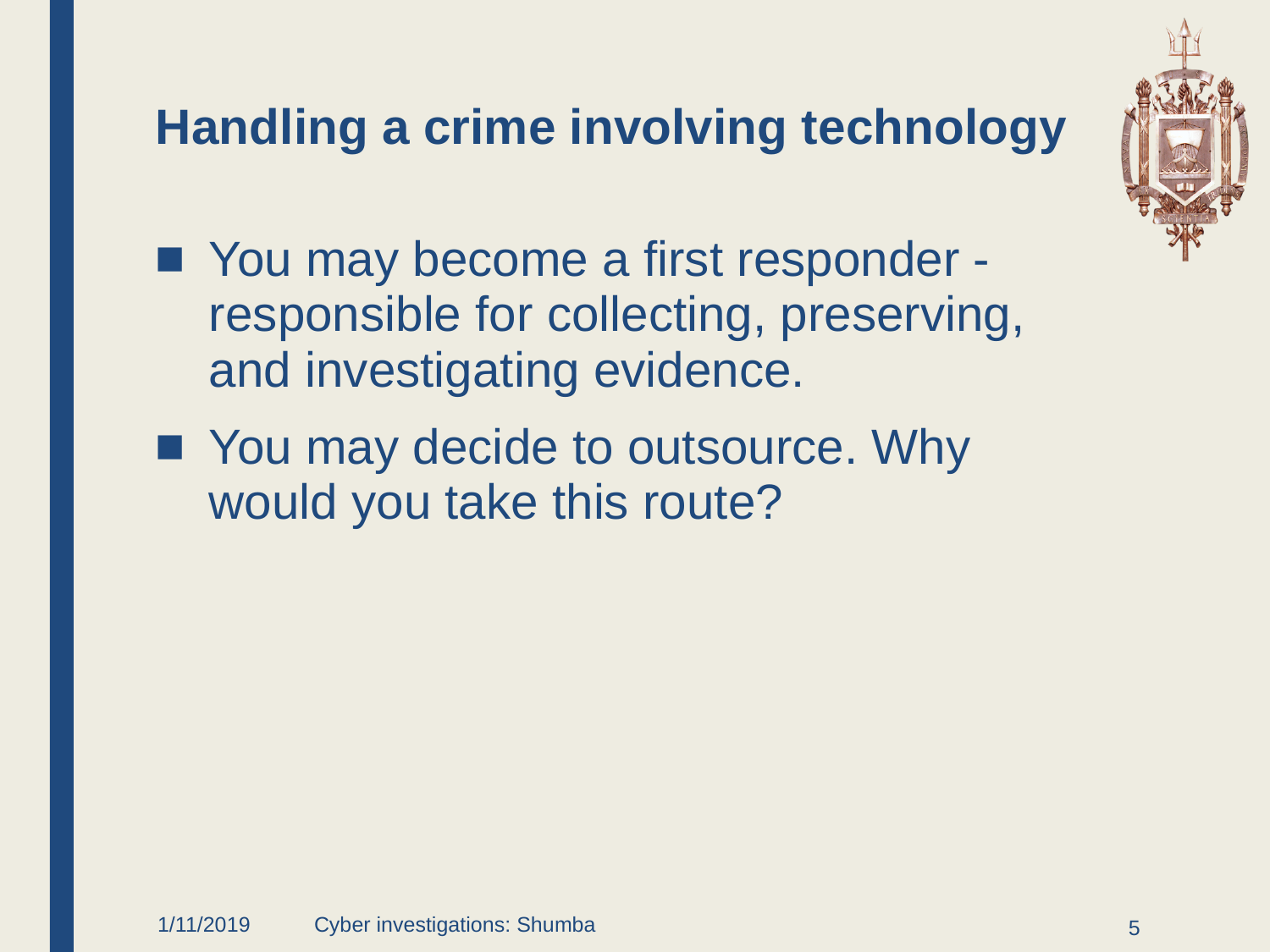

# Handling a crime involving technology
You may become a first responder -responsible for collecting, preserving, and investigating evidence.
You may decide to outsource. Why would you take this route?

1/11/2019
Cyber investigations: Shumba
5